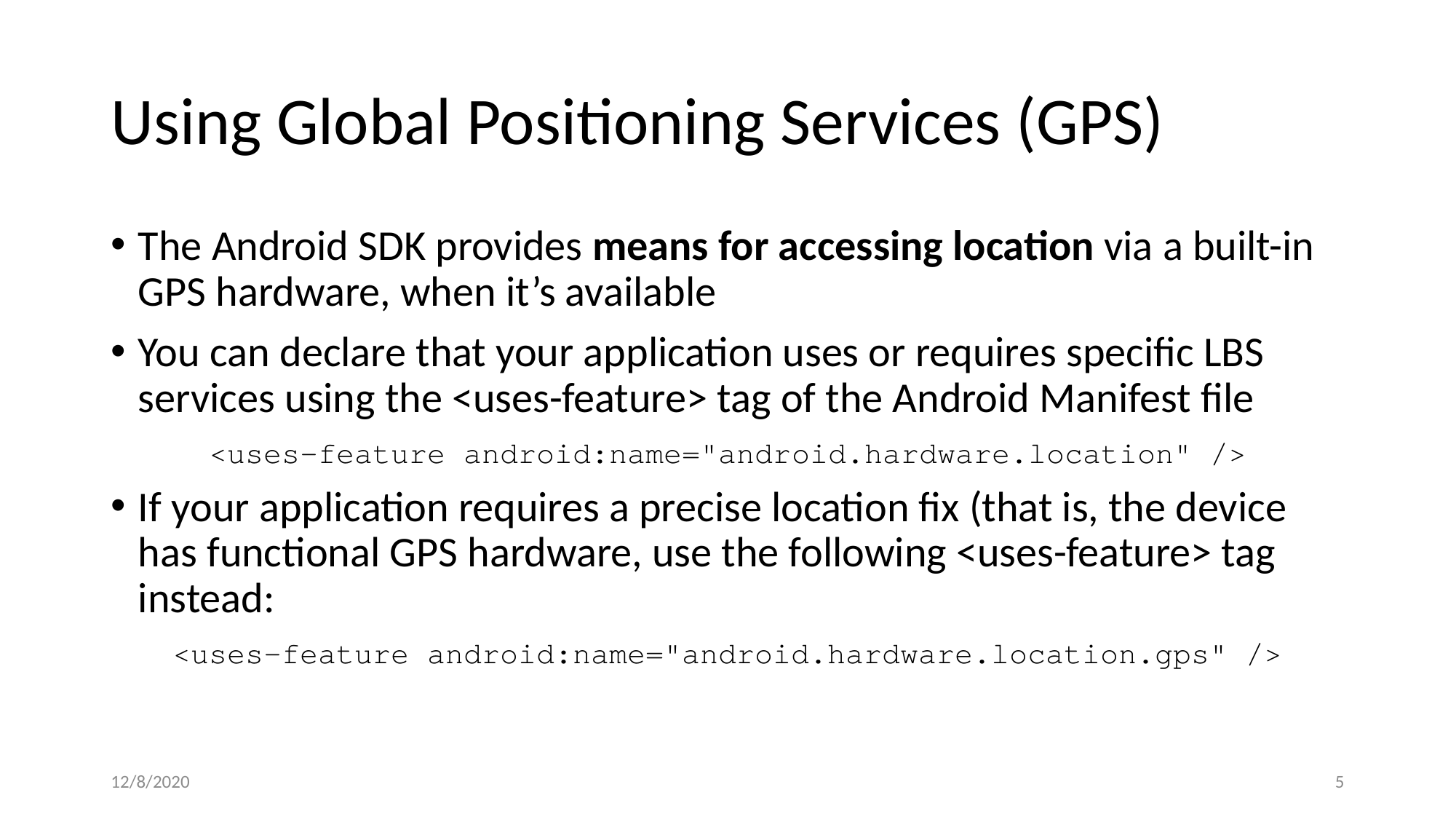

# Using Global Positioning Services (GPS)
The Android SDK provides means for accessing location via a built-in GPS hardware, when it’s available
You can declare that your application uses or requires specific LBS services using the <uses-feature> tag of the Android Manifest file
<uses-feature android:name="android.hardware.location" />
If your application requires a precise location fix (that is, the device has functional GPS hardware, use the following <uses-feature> tag instead:
<uses-feature android:name="android.hardware.location.gps" />
12/8/2020
5